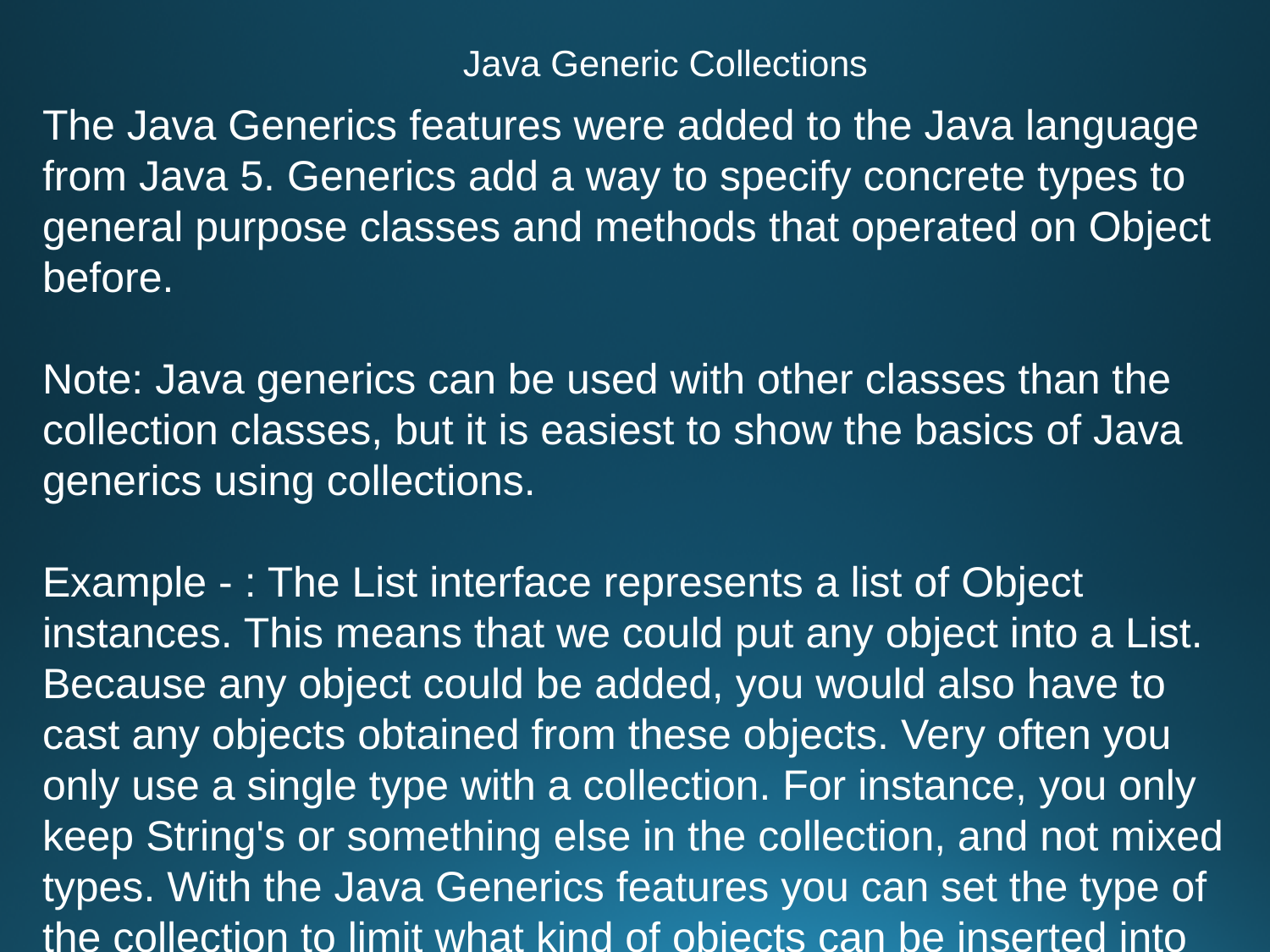

Java Generic Collections
The Java Generics features were added to the Java language from Java 5. Generics add a way to specify concrete types to general purpose classes and methods that operated on Object before.

Note: Java generics can be used with other classes than the collection classes, but it is easiest to show the basics of Java generics using collections.

Example - : The List interface represents a list of Object instances. This means that we could put any object into a List. Because any object could be added, you would also have to cast any objects obtained from these objects. Very often you only use a single type with a collection. For instance, you only keep String's or something else in the collection, and not mixed types. With the Java Generics features you can set the type of the collection to limit what kind of objects can be inserted into the collection. Additionally, you don't have to cast the values you obtain from the collection.

			List<String> strings = new ArrayList<String>();